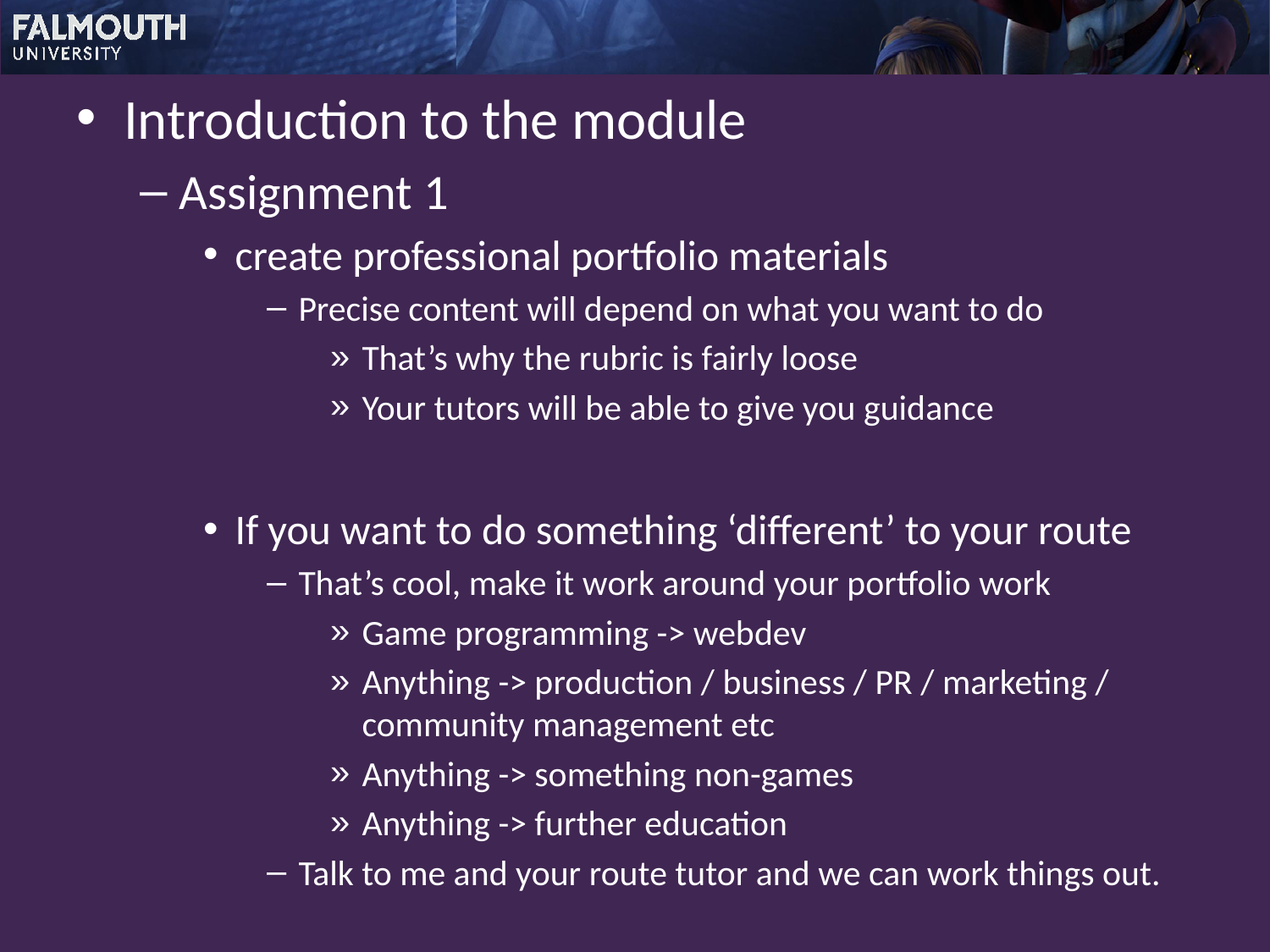

Introduction to the module
Assignment 1
create professional portfolio materials
Precise content will depend on what you want to do
That’s why the rubric is fairly loose
Your tutors will be able to give you guidance

If you want to do something ‘different’ to your route
That’s cool, make it work around your portfolio work
Game programming -> webdev
Anything -> production / business / PR / marketing / community management etc
Anything -> something non-games
Anything -> further education
Talk to me and your route tutor and we can work things out.